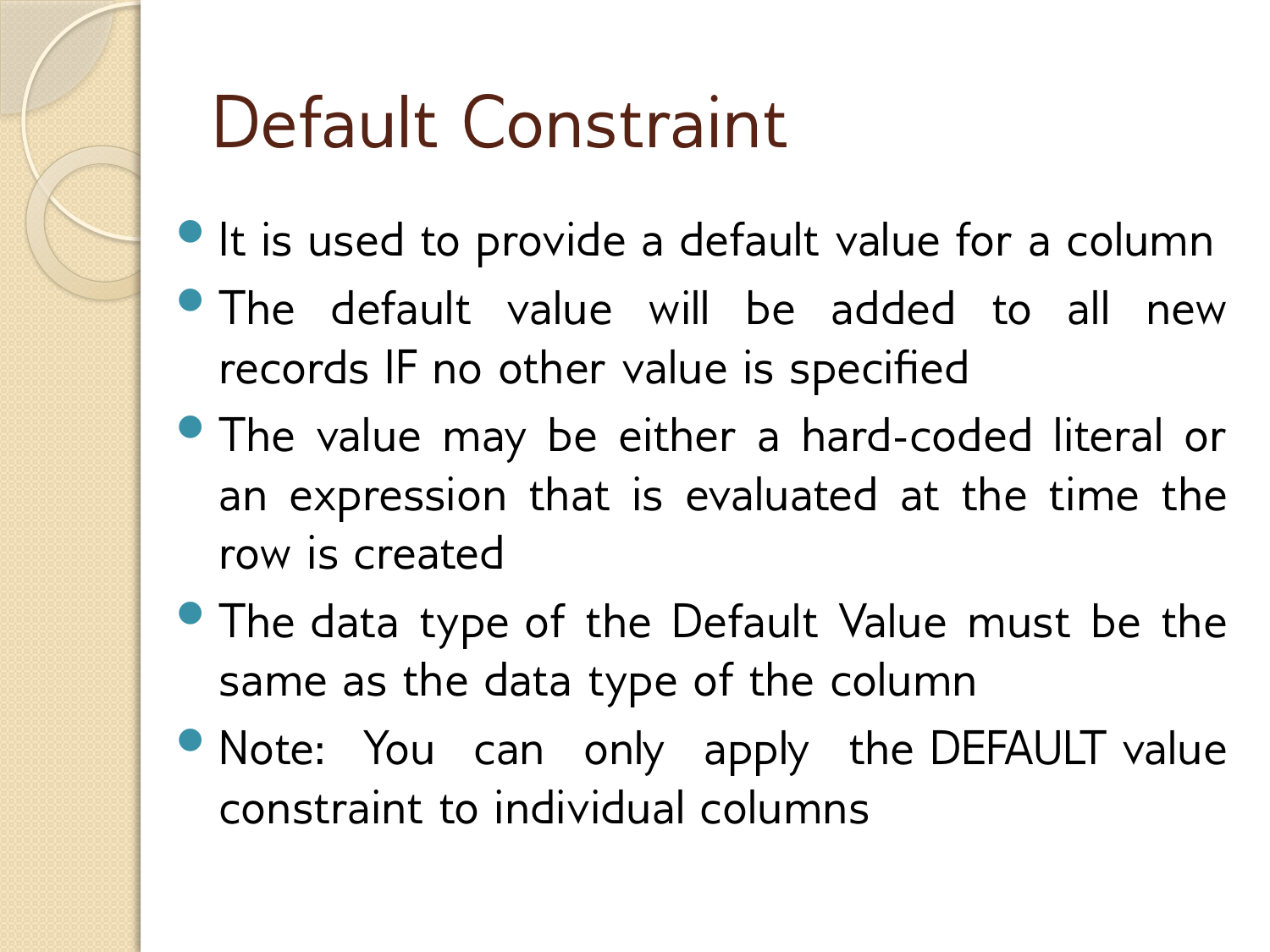

# Default Constraint
It is used to provide a default value for a column
The default value will be added to all new records IF no other value is specified
The value may be either a hard-coded literal or an expression that is evaluated at the time the row is created
The data type of the Default Value must be the same as the data type of the column
Note: You can only apply the DEFAULT value constraint to individual columns